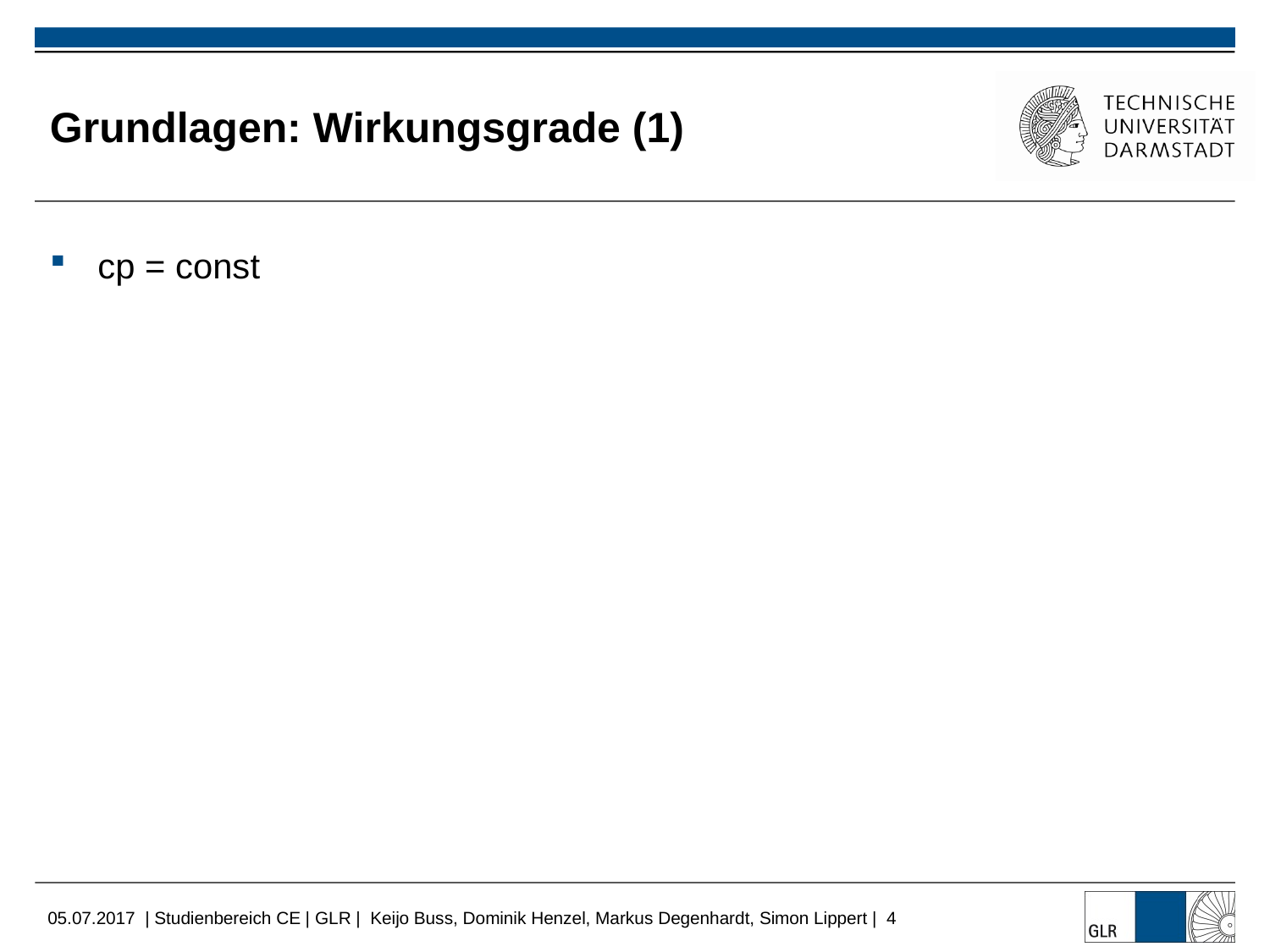

# Grundlagen: Wirkungsgrade (1)
cp = const